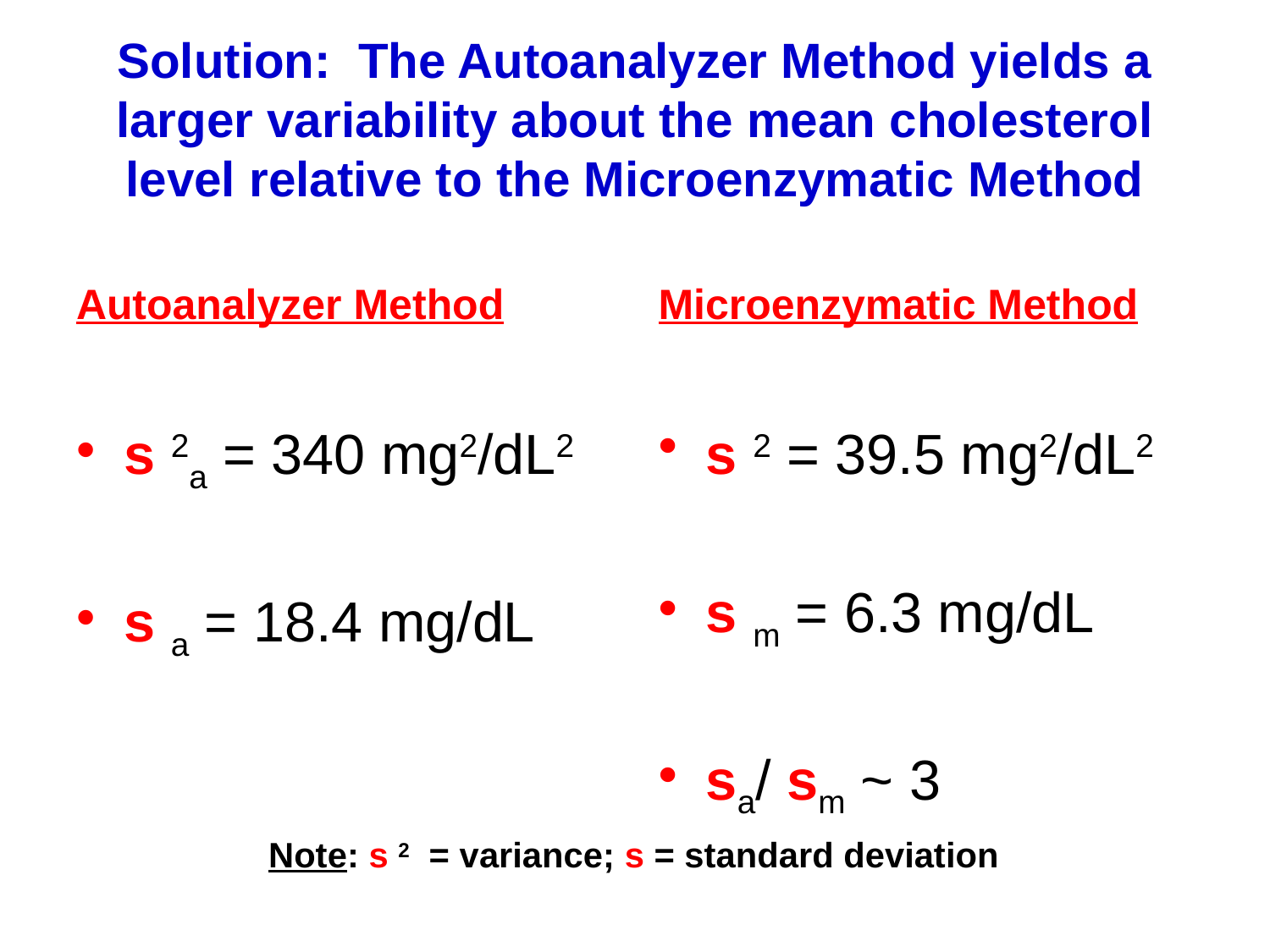

# Solution:  The Autoanalyzer Method yields a larger variability about the mean cholesterol level relative to the Microenzymatic Method
Autoanalyzer Method

s 2a = 340 mg2/dL2

s a = 18.4 mg/dL

Microenzymatic Method

s 2 = 39.5 mg2/dL2

s m = 6.3 mg/dL

sa/ sm ~ 3
 Note: s 2  = variance; s = standard deviation